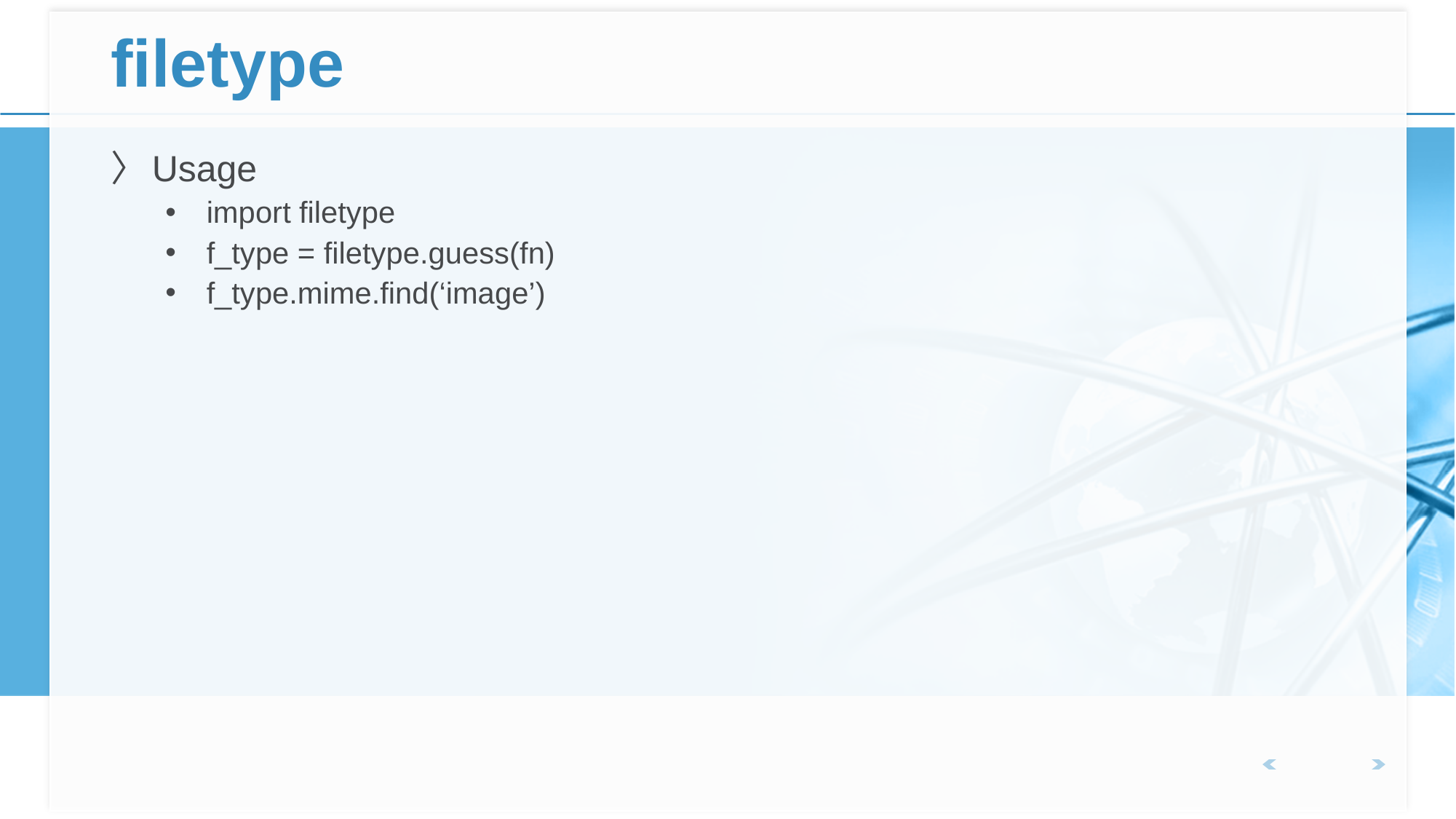

# filetype
Usage
import filetype
f_type = filetype.guess(fn)
f_type.mime.find(‘image’)